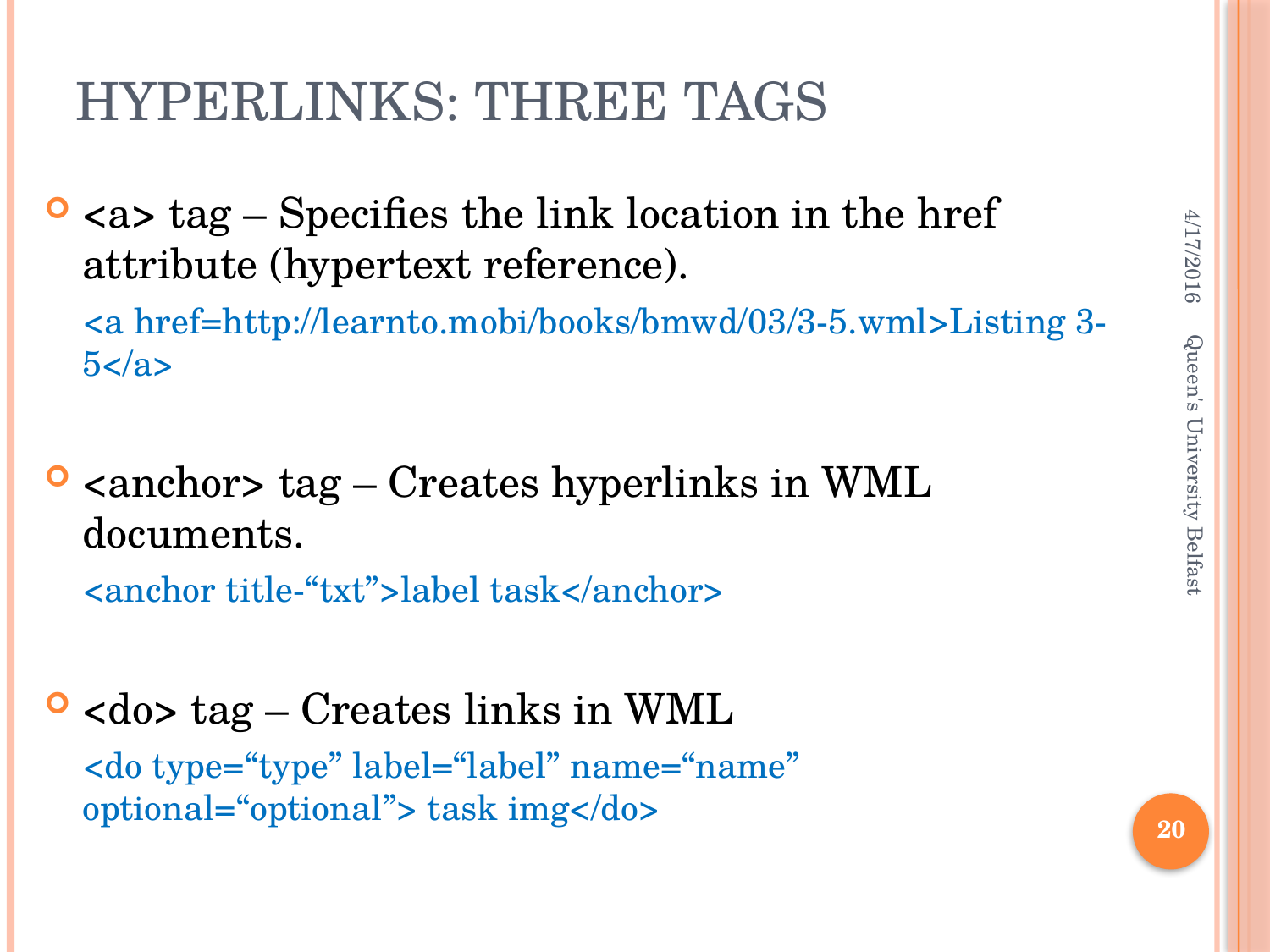

# hyperLinks: three tags
4/17/2016
<a> tag – Specifies the link location in the href attribute (hypertext reference).
    <a href=http://learnto.mobi/books/bmwd/03/3-5.wml>Listing 3-5</a>

<anchor> tag – Creates hyperlinks in WML documents.
    <anchor title-“txt”>label task</anchor>

<do> tag – Creates links in WML
    <do type=“type” label=“label” name=“name” optional=“optional”> task img</do>

Queen's University Belfast
20